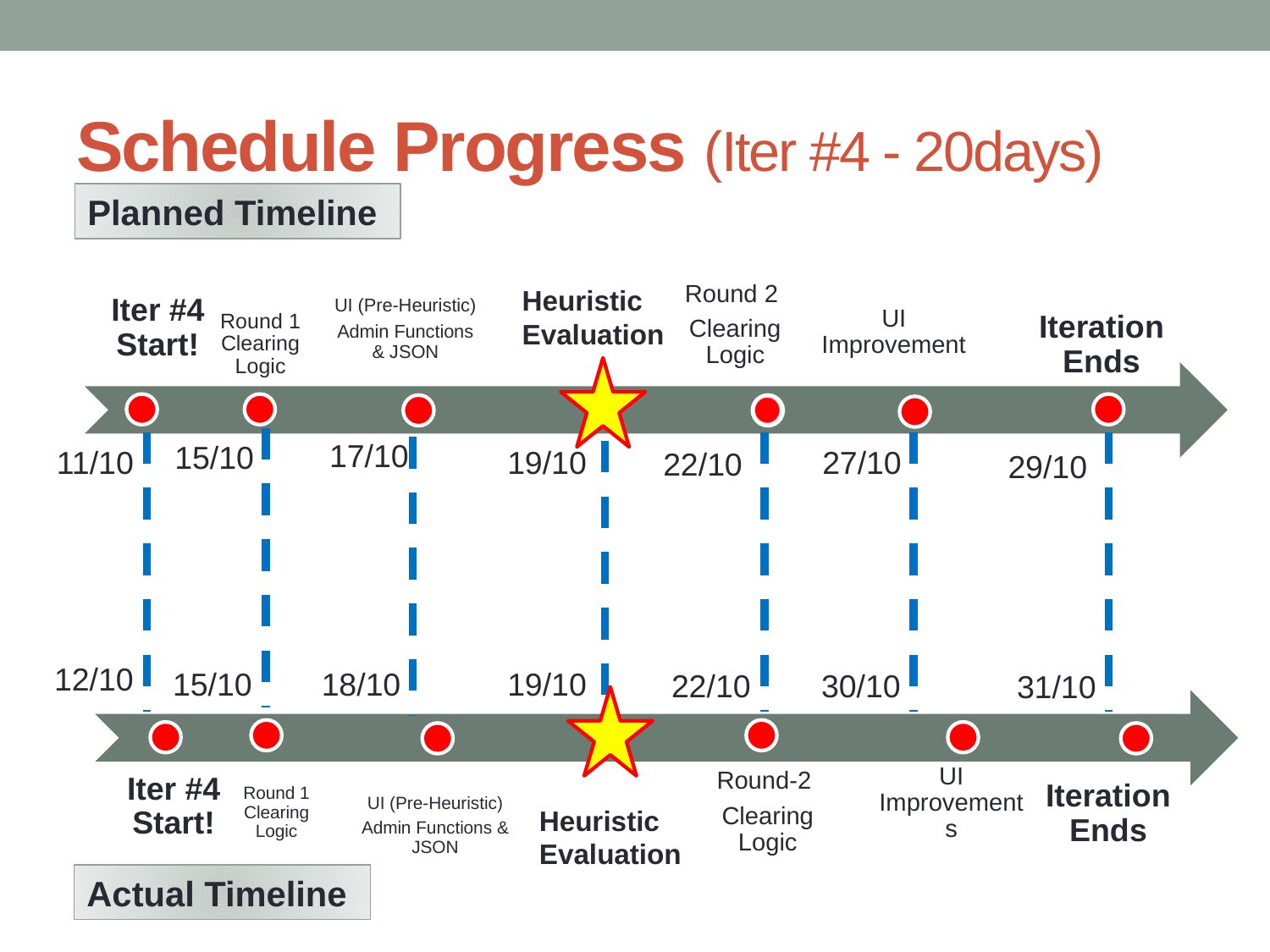

# Schedule Progress (Iter #4 - 20days)
Planned Timeline
Iter #4 Start!
Round 1 Clearing Logic
UI (Pre-Heuristic)
Admin Functions & JSON
Round 2
Clearing Logic
UI Improvement
Iteration Ends
Heuristic
Evaluation

17/10
15/10
19/10
11/10
27/10
22/10
29/10
Iter #4 Start!
Round 1 Clearing Logic
UI (Pre-Heuristic)
Admin Functions & JSON
Round-2
Clearing Logic
UI Improvements
Iteration Ends
12/10
15/10
18/10
19/10
22/10
30/10
31/10

Heuristic
Evaluation
Actual Timeline